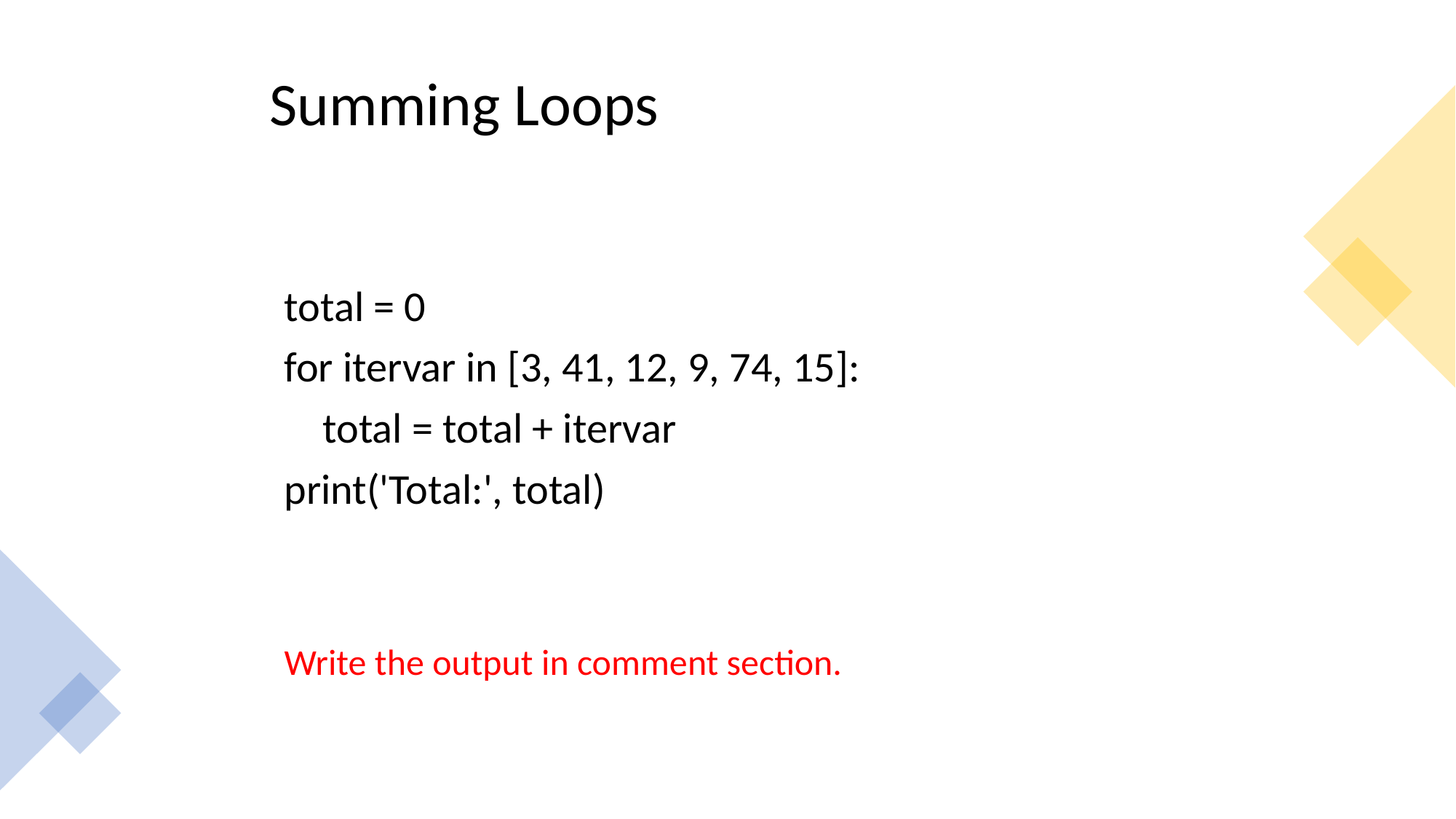

# Summing Loops

total = 0
for itervar in [3, 41, 12, 9, 74, 15]:
    total = total + itervar
print('Total:', total)

Write the output in comment section.